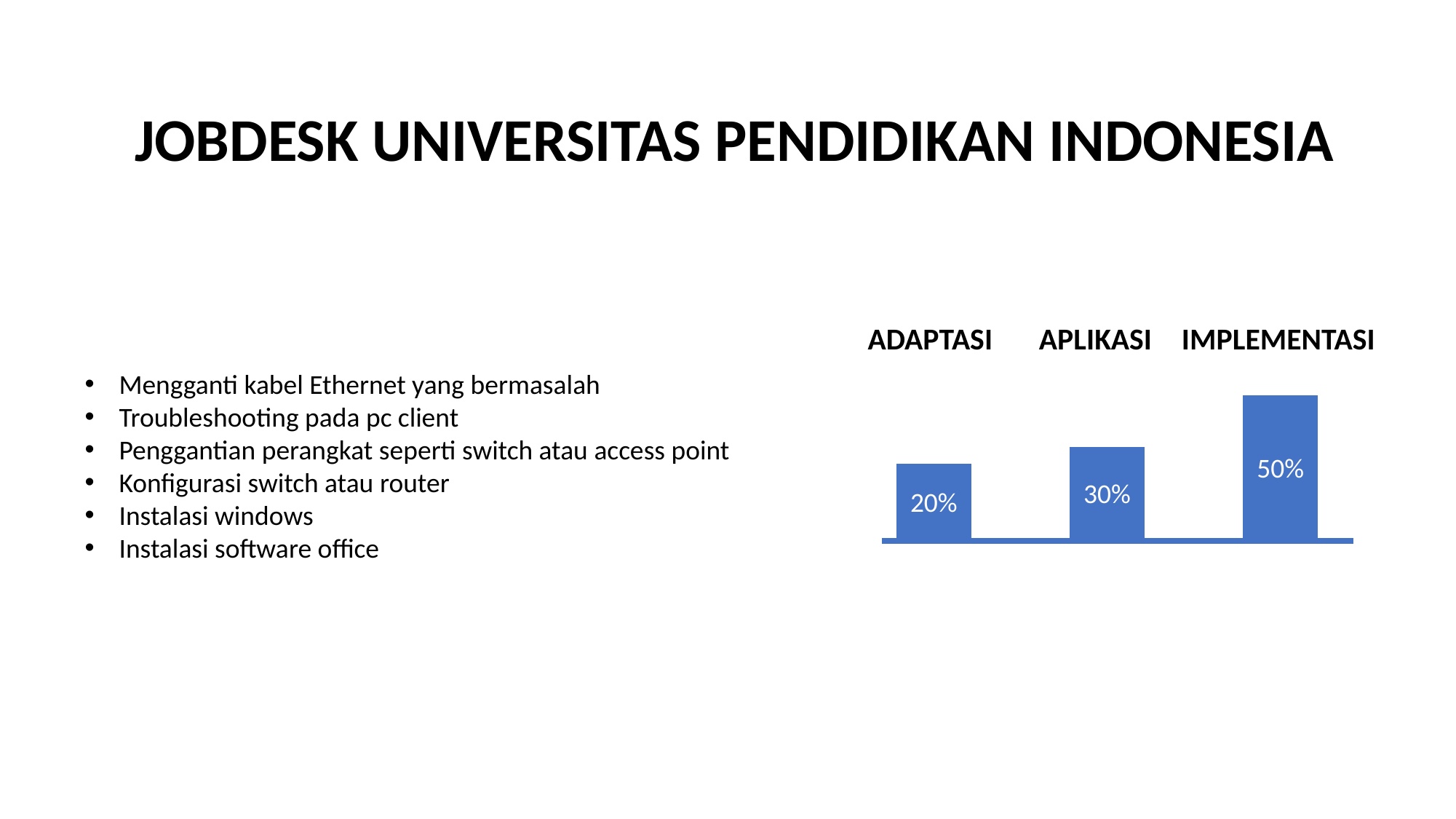

JOBDESK UNIVERSITAS PENDIDIKAN INDONESIA
ADAPTASI
APLIKASI
IMPLEMENTASI
Mengganti kabel Ethernet yang bermasalah
Troubleshooting pada pc client
Penggantian perangkat seperti switch atau access point
Konfigurasi switch atau router
Instalasi windows
Instalasi software office
50%
30%
20%